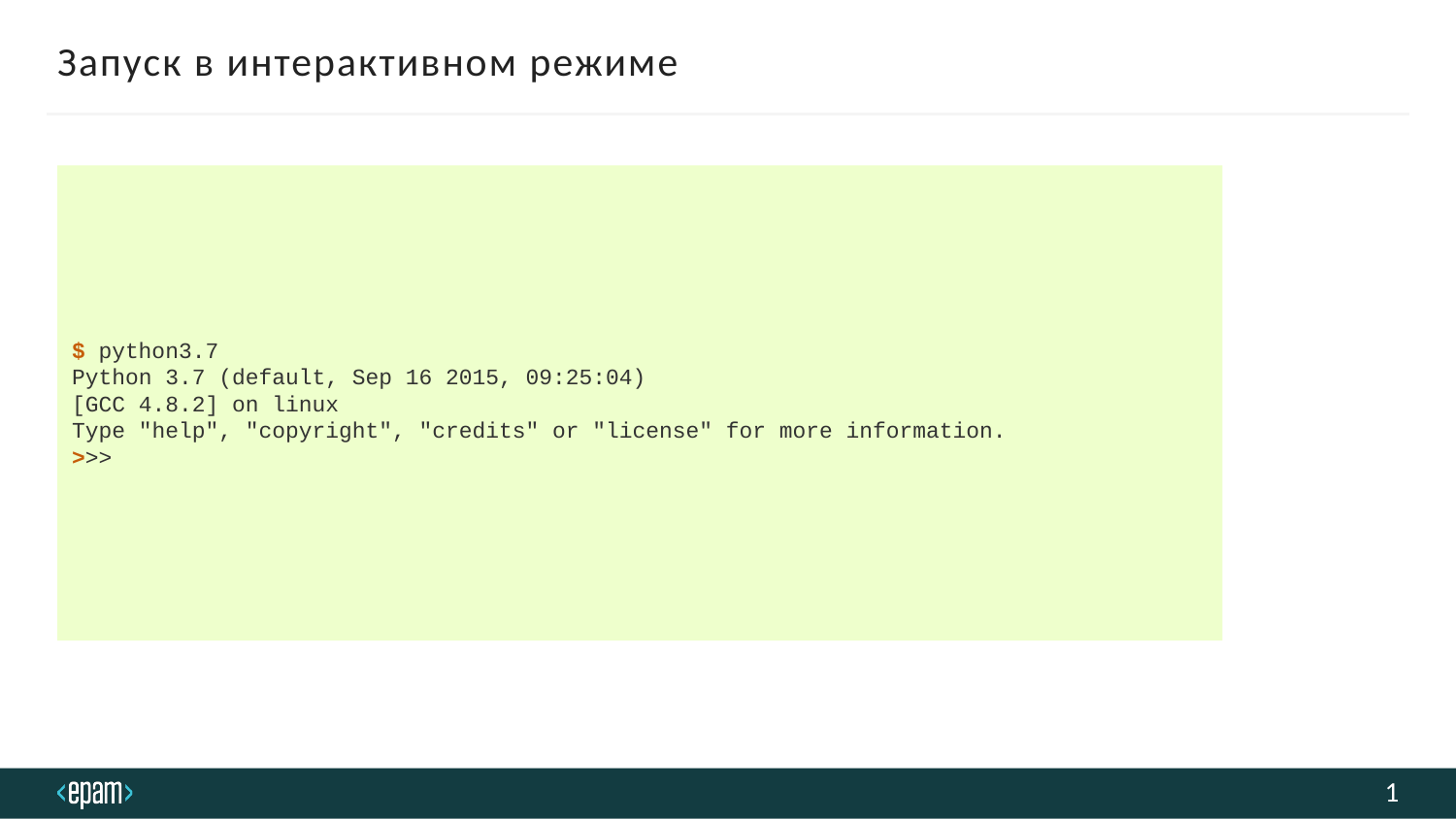

# Запуск в интерактивном режиме
$ python3.7
Python 3.7 (default, Sep 16 2015, 09:25:04)
[GCC 4.8.2] on linux
Type "help", "copyright", "credits" or "license" for more information.
>>>
1